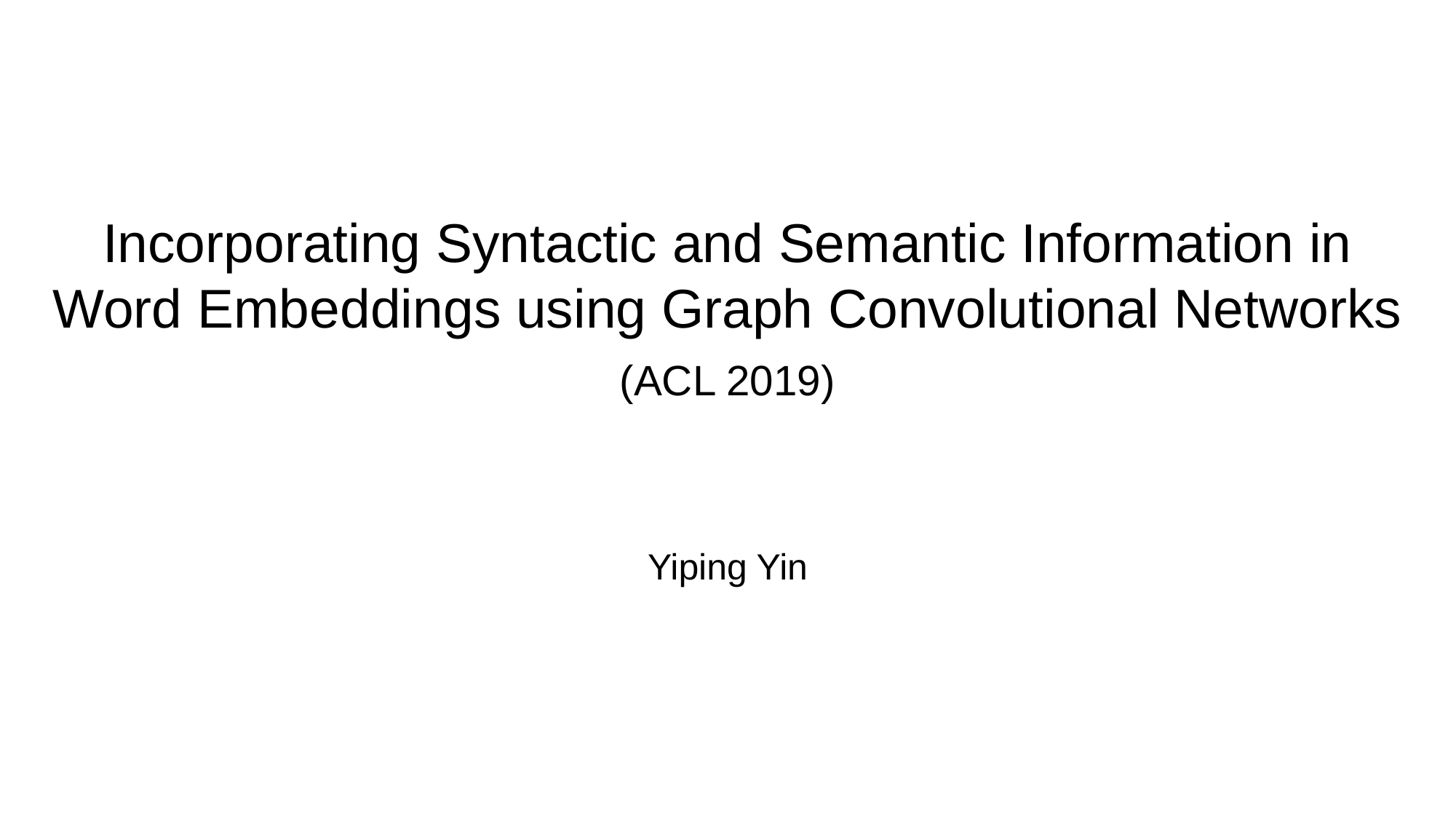

# Incorporating Syntactic and Semantic Information in Word Embeddings using Graph Convolutional Networks (ACL 2019)
Yiping Yin